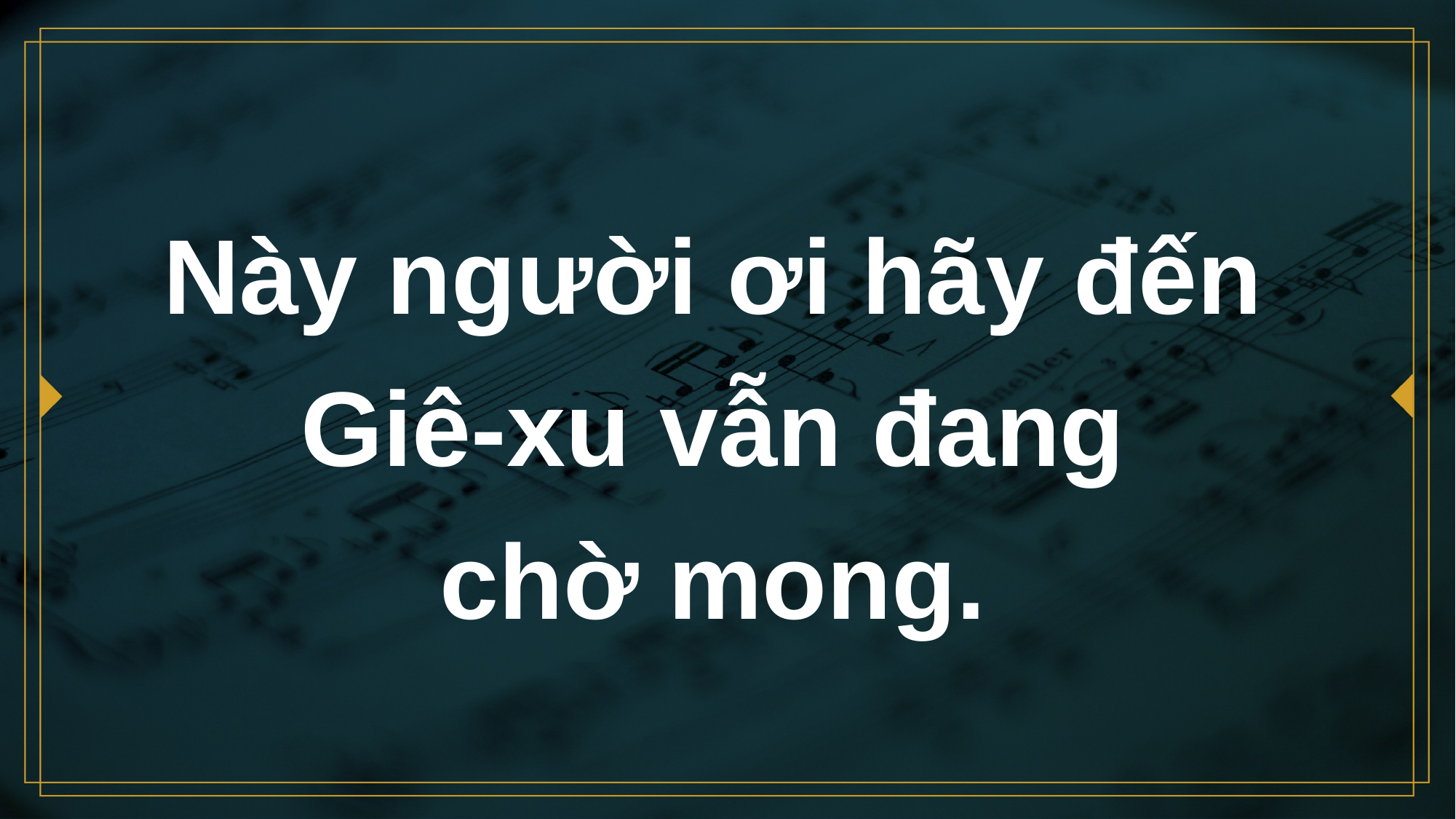

# Này người ơi hãy đến Giê-xu vẫn đang chờ mong.